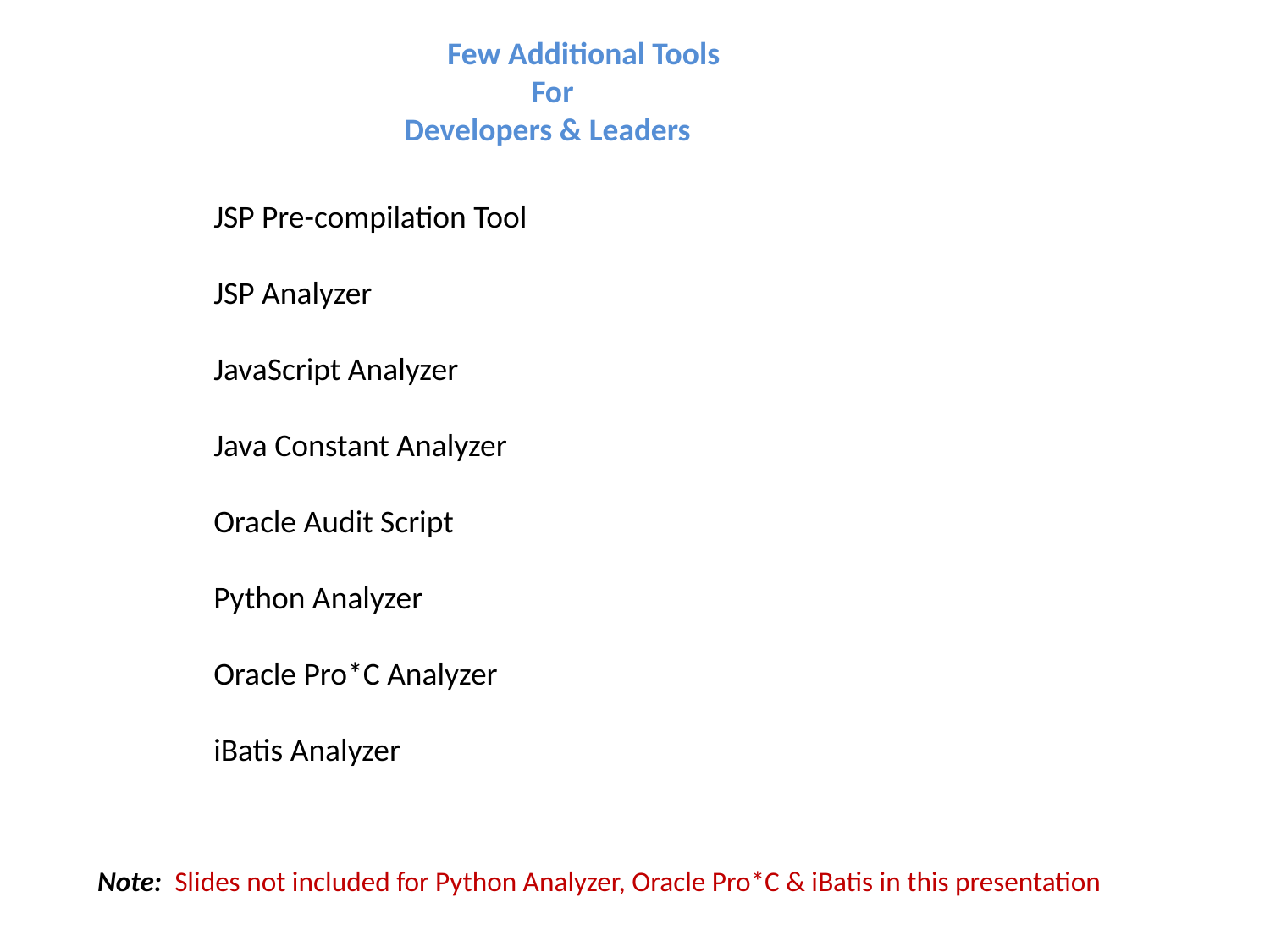

Few Additional Tools
		For
	Developers & Leaders
JSP Pre-compilation Tool

JSP Analyzer

JavaScript Analyzer

Java Constant Analyzer

Oracle Audit Script

Python Analyzer

Oracle Pro*C Analyzer

iBatis Analyzer

Note:  Slides not included for Python Analyzer, Oracle Pro*C & iBatis in this presentation